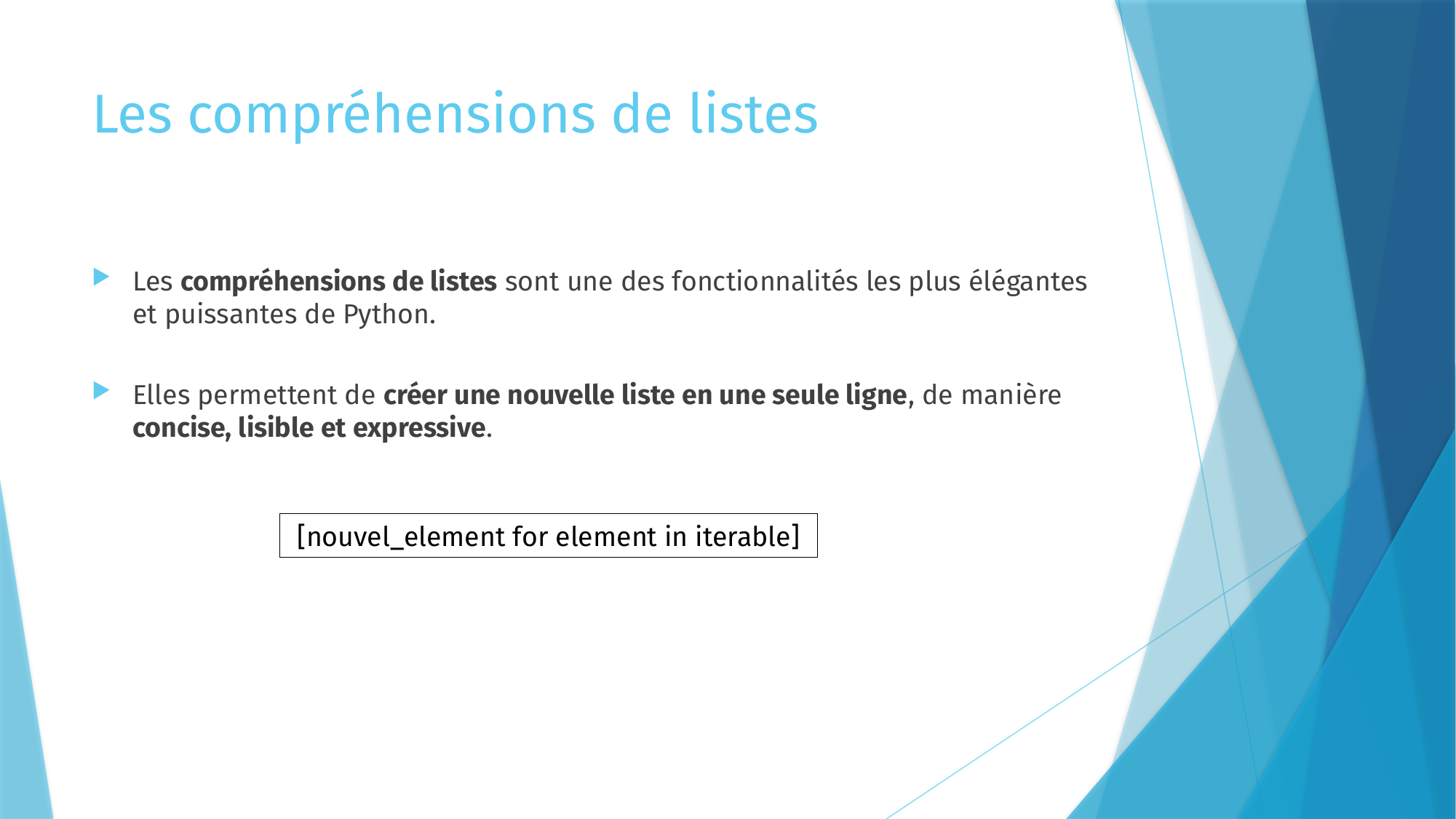

# Les compréhensions de listes
Les compréhensions de listes sont une des fonctionnalités les plus élégantes et puissantes de Python.
Elles permettent de créer une nouvelle liste en une seule ligne, de manière concise, lisible et expressive.
[nouvel_element for element in iterable]